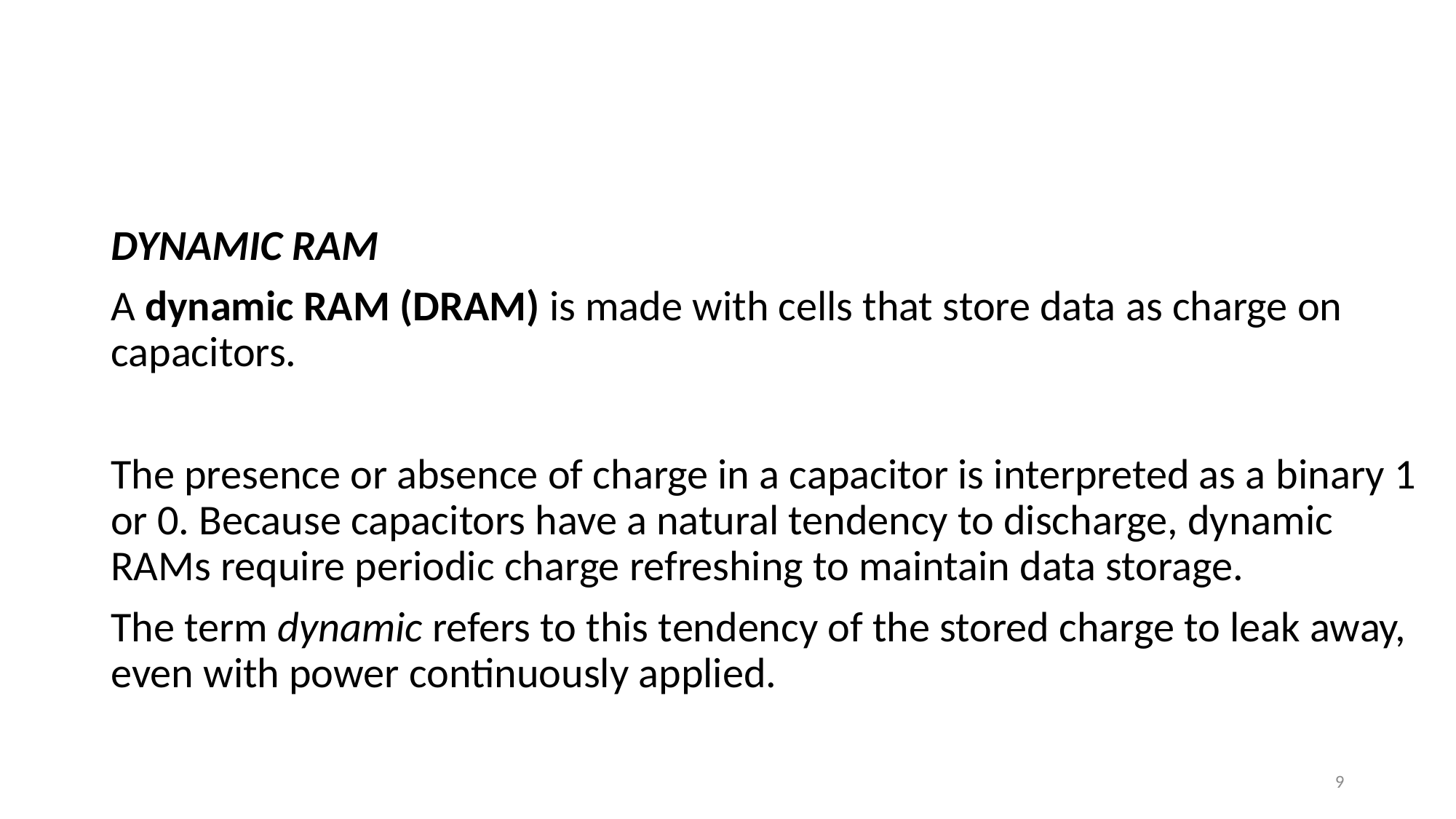

DYNAMIC RAM
A dynamic RAM (DRAM) is made with cells that store data as charge on capacitors.

The presence or absence of charge in a capacitor is interpreted as a binary 1 or 0. Because capacitors have a natural tendency to discharge, dynamic RAMs require periodic charge refreshing to maintain data storage.
The term dynamic refers to this tendency of the stored charge to leak away, even with power continuously applied.
9